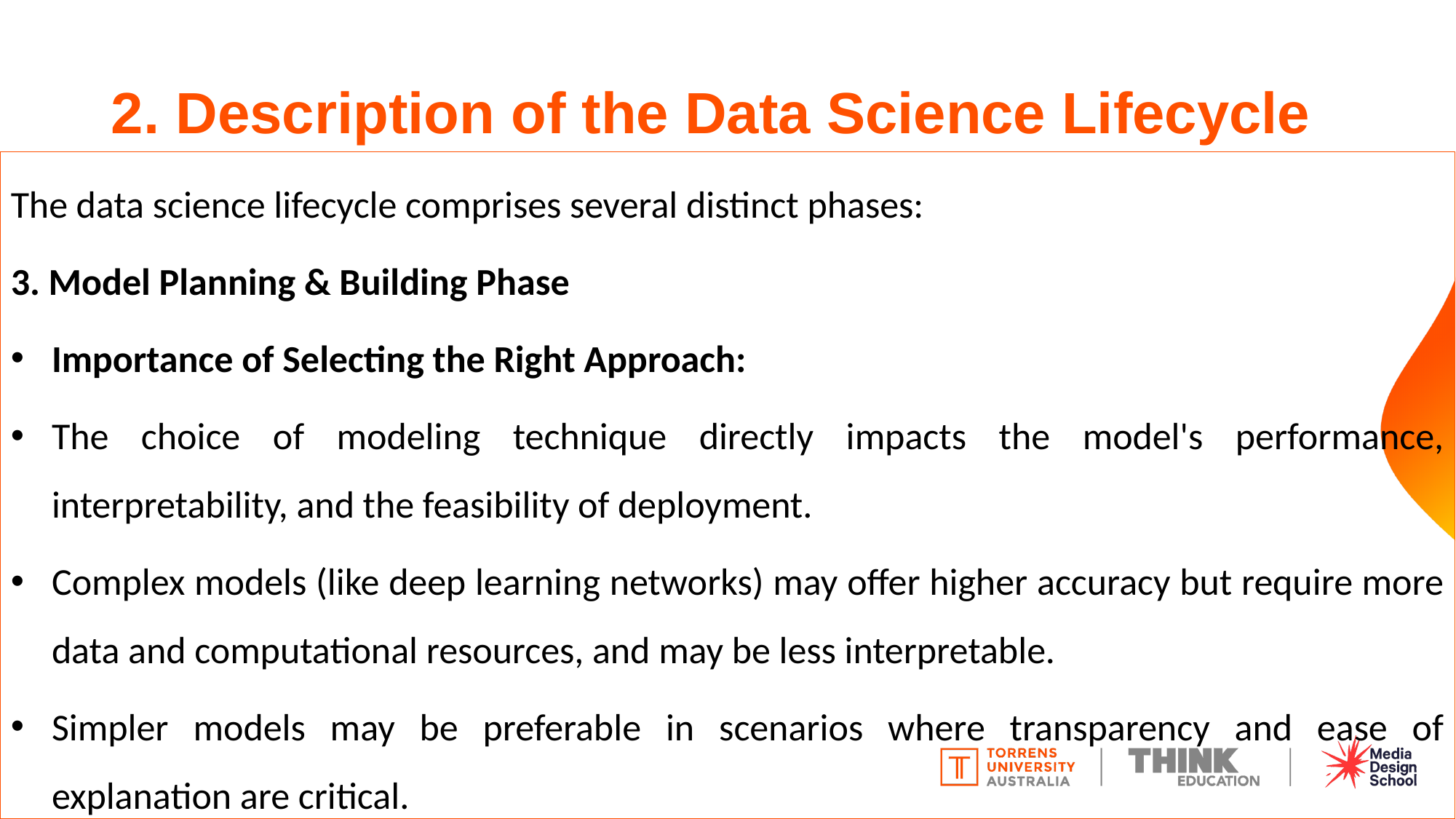

# 2. Description of the Data Science Lifecycle
The data science lifecycle comprises several distinct phases:
3. Model Planning & Building Phase
Importance of Selecting the Right Approach:
The choice of modeling technique directly impacts the model's performance, interpretability, and the feasibility of deployment.
Complex models (like deep learning networks) may offer higher accuracy but require more data and computational resources, and may be less interpretable.
Simpler models may be preferable in scenarios where transparency and ease of explanation are critical.